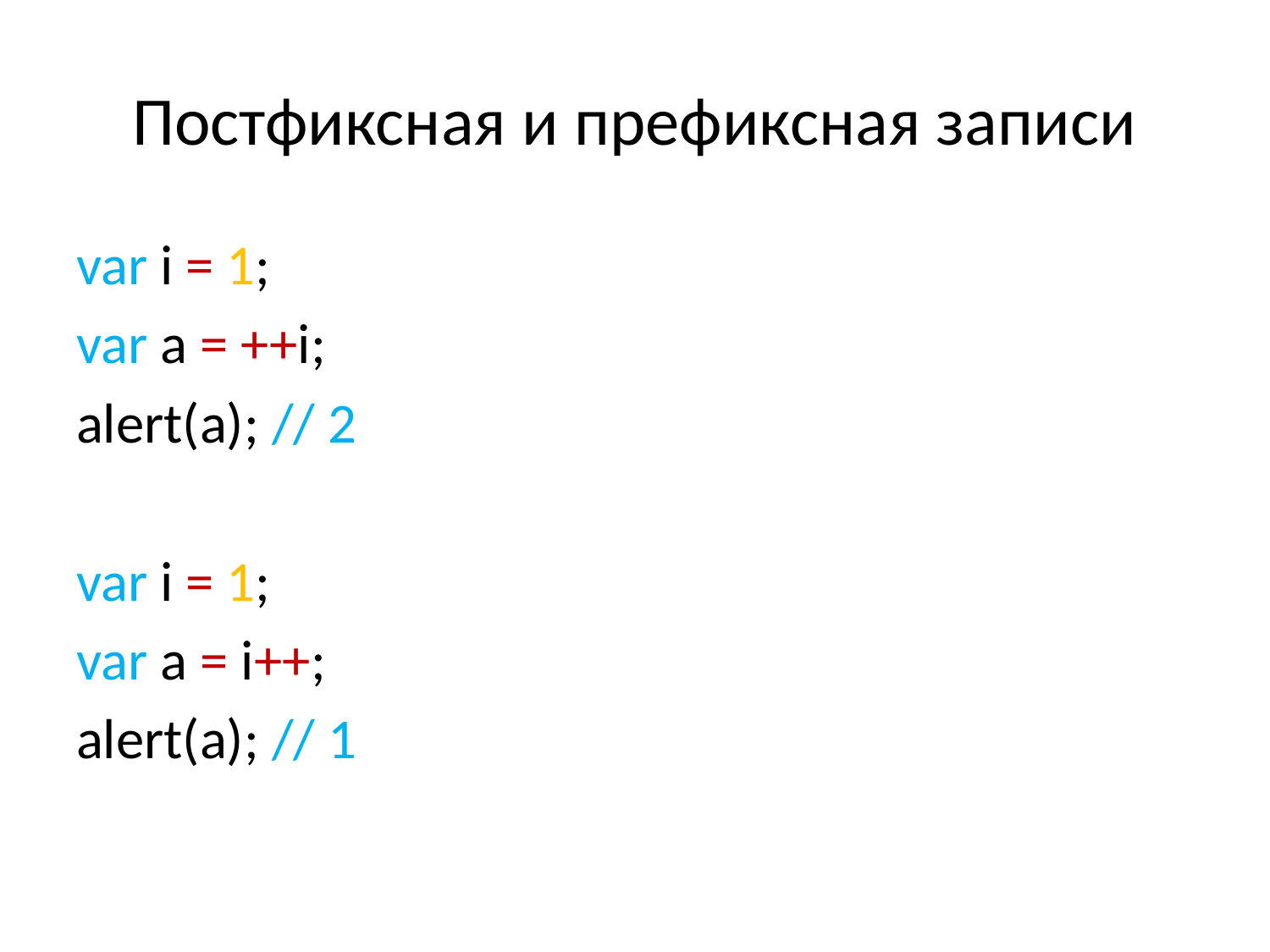

# Постфиксная и префиксная записи
var i = 1;
var a = ++i;
alert(a); // 2

var i = 1;
var a = i++;
alert(a); // 1